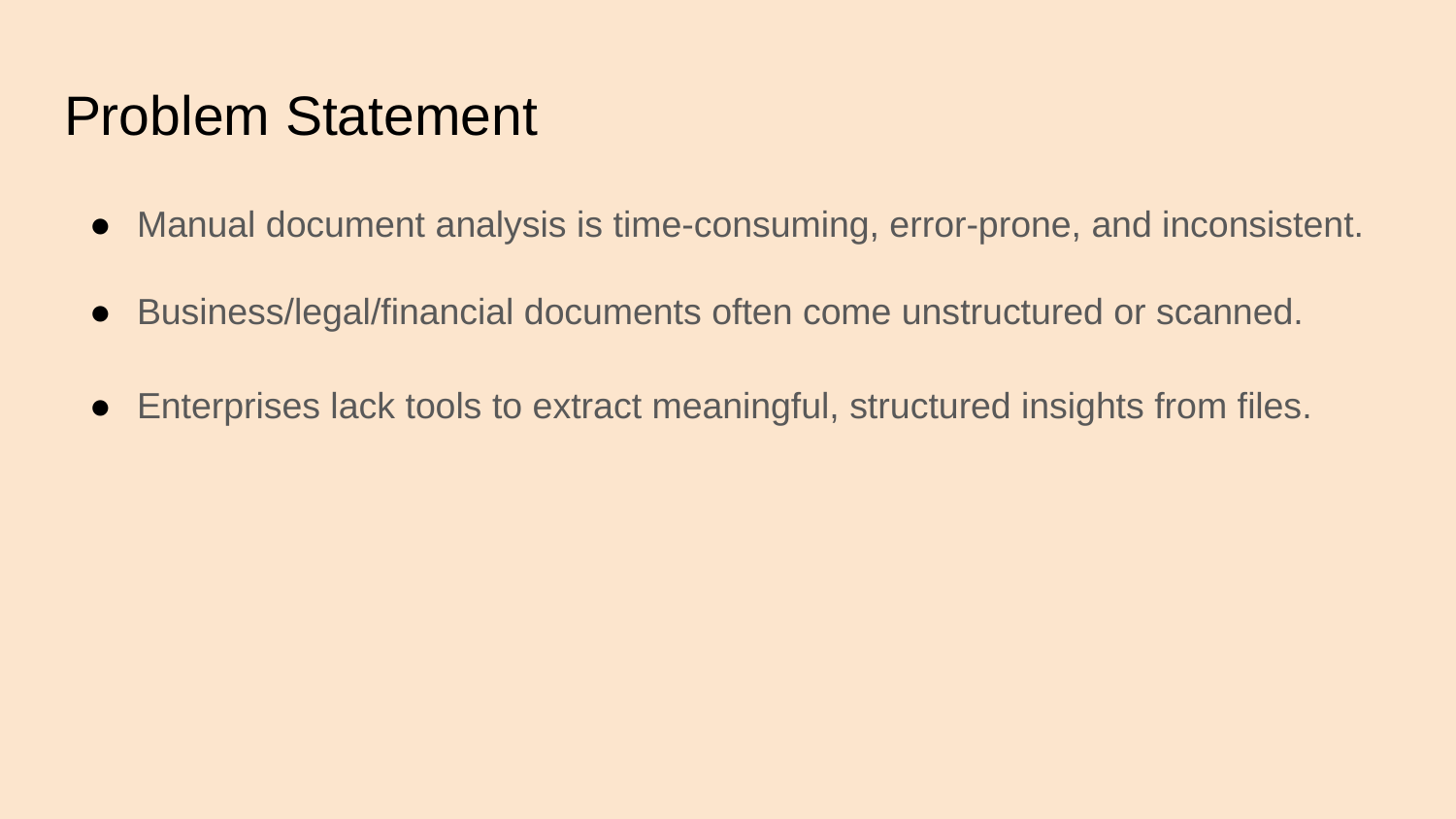

# Problem Statement
Manual document analysis is time-consuming, error-prone, and inconsistent.
Business/legal/financial documents often come unstructured or scanned.
Enterprises lack tools to extract meaningful, structured insights from files.